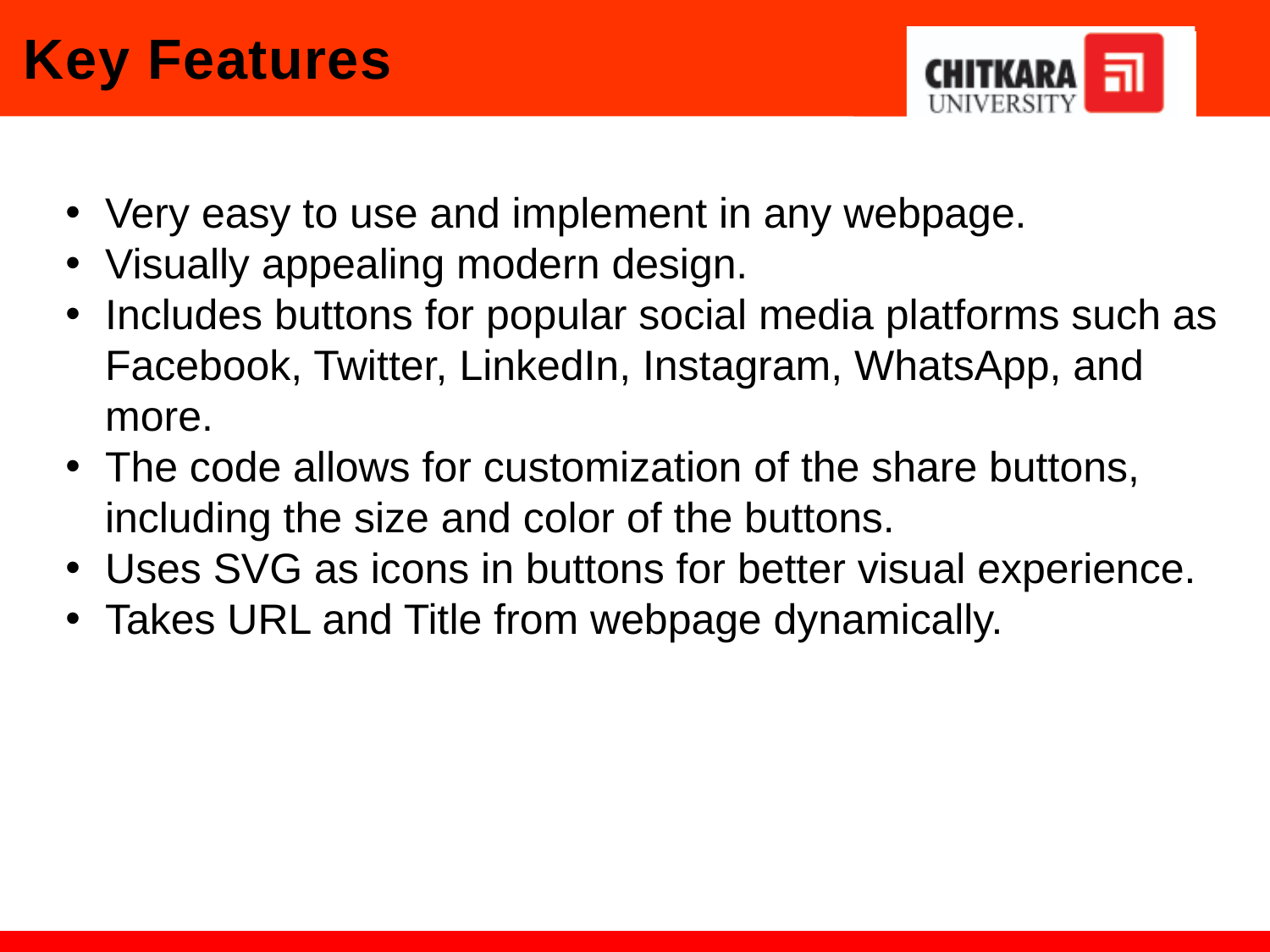

# Key Features
Very easy to use and implement in any webpage.
Visually appealing modern design.
Includes buttons for popular social media platforms such as Facebook, Twitter, LinkedIn, Instagram, WhatsApp, and more.
The code allows for customization of the share buttons, including the size and color of the buttons.
Uses SVG as icons in buttons for better visual experience.
Takes URL and Title from webpage dynamically.